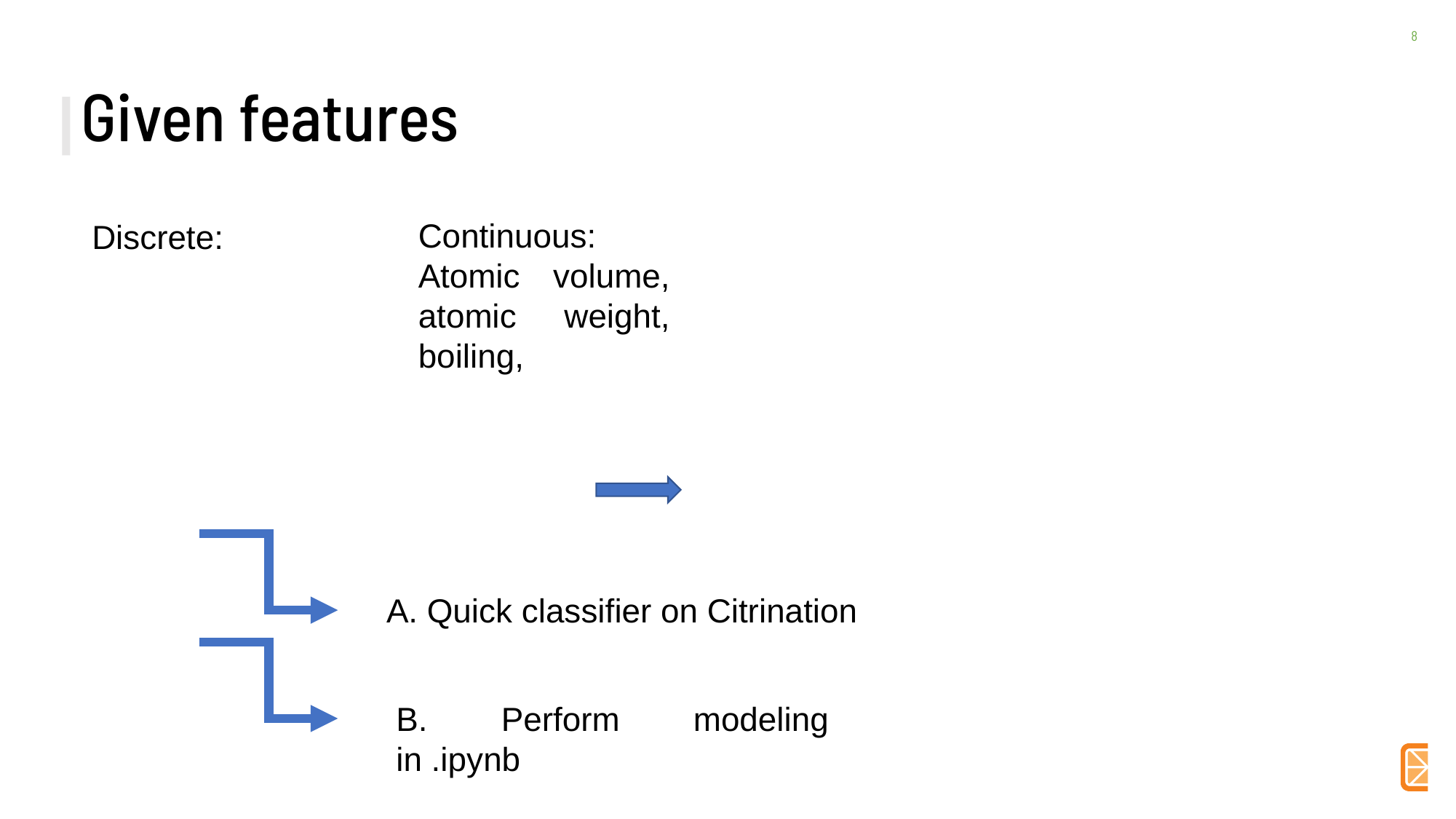

# Given features
Continuous: Atomic volume, atomic weight, boiling,
Discrete:

A. Quick classifier on Citrination
B. Perform modeling in .ipynb